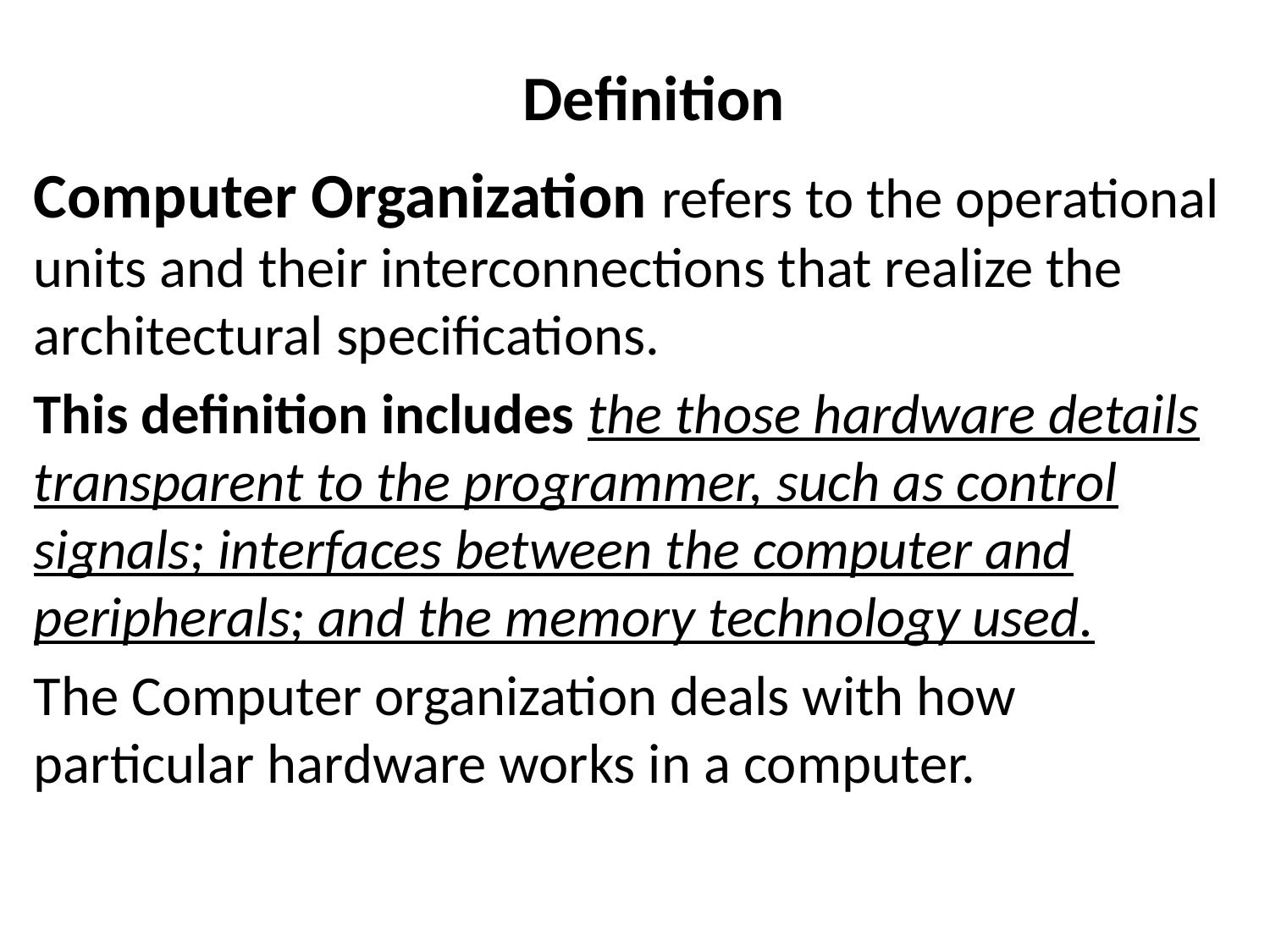

# Definition
Computer Organization refers to the operational units and their interconnections that realize the architectural specifications.
This definition includes the those hardware details transparent to the programmer, such as control signals; interfaces between the computer and peripherals; and the memory technology used.
The Computer organization deals with how particular hardware works in a computer.

5